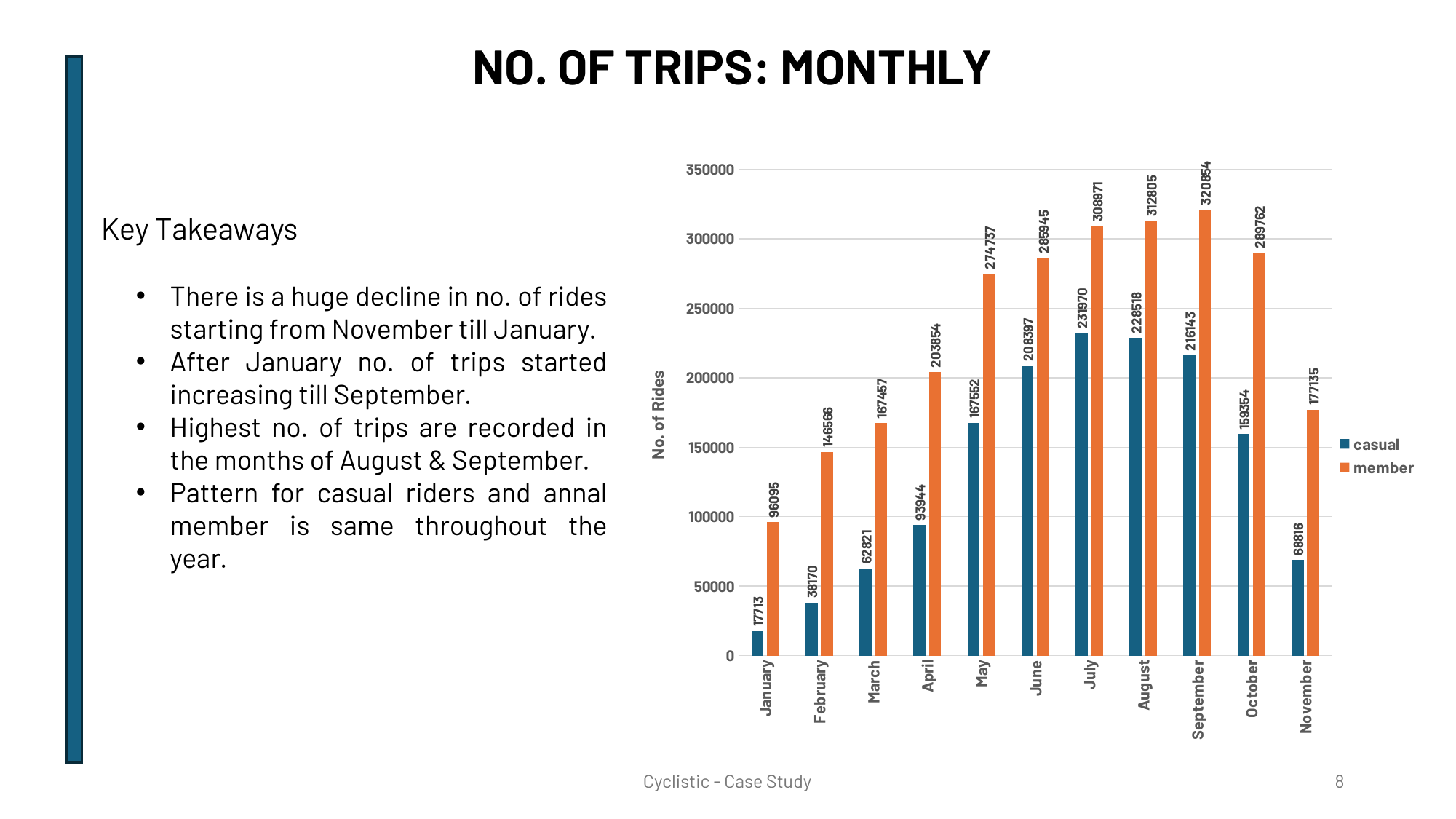

NO. OF TRIPS: MONTHLY

### Chart

| Category | casual | member |
|---|---|---|
| January | 17713.0 | 96095.0 |
| February | 38170.0 | 146566.0 |
| March | 62821.0 | 167457.0 |
| April | 93944.0 | 203854.0 |
| May | 167552.0 | 274737.0 |
| June | 208397.0 | 285945.0 |
| July | 231970.0 | 308971.0 |
| August | 228518.0 | 312805.0 |
| September | 216143.0 | 320854.0 |
| October | 159354.0 | 289762.0 |
| November | 68816.0 | 177135.0 |
Key Takeaways

There is a huge decline in no. of rides starting from November till January.
After January no. of trips started increasing till September.
Highest no. of trips are recorded in the months of August & September.
Pattern for casual riders and annal member is same throughout the year.

Cyclistic - Case Study
8